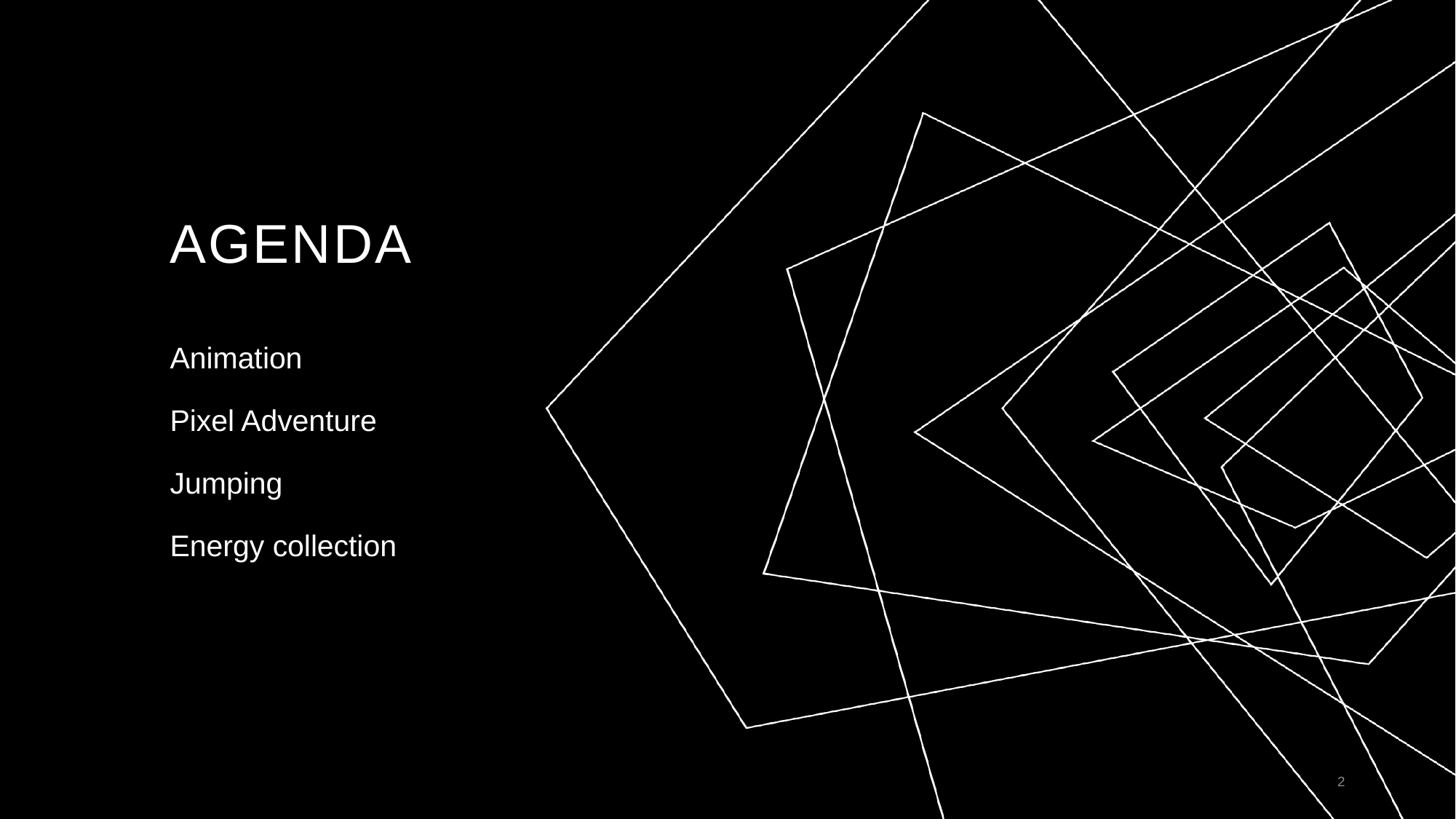

# AGENDA
Animation
Pixel Adventure
Jumping
Energy collection

2